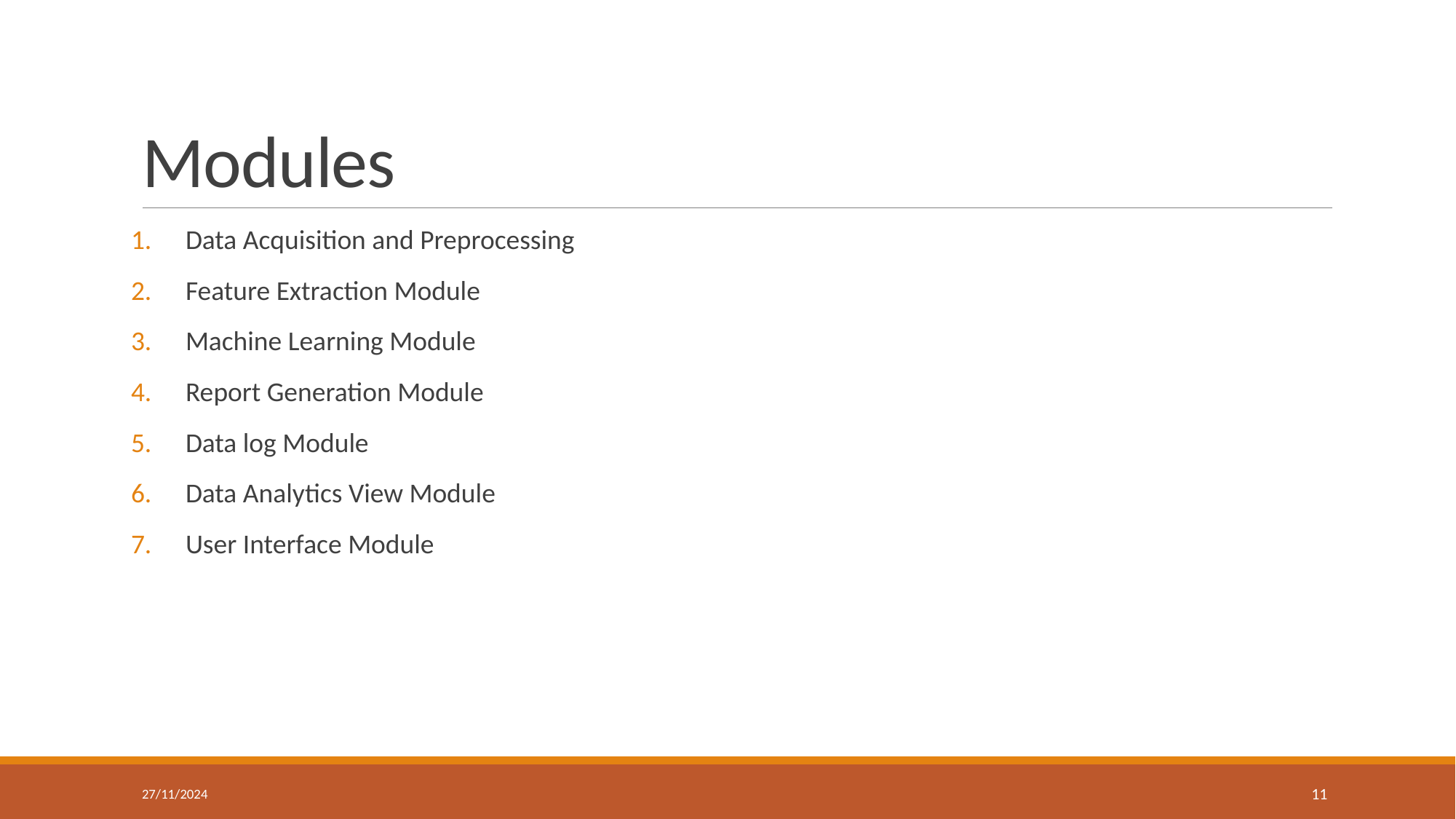

# Modules
Data Acquisition and Preprocessing
Feature Extraction Module
Machine Learning Module
Report Generation Module
Data log Module
Data Analytics View Module
User Interface Module
27/11/2024
11